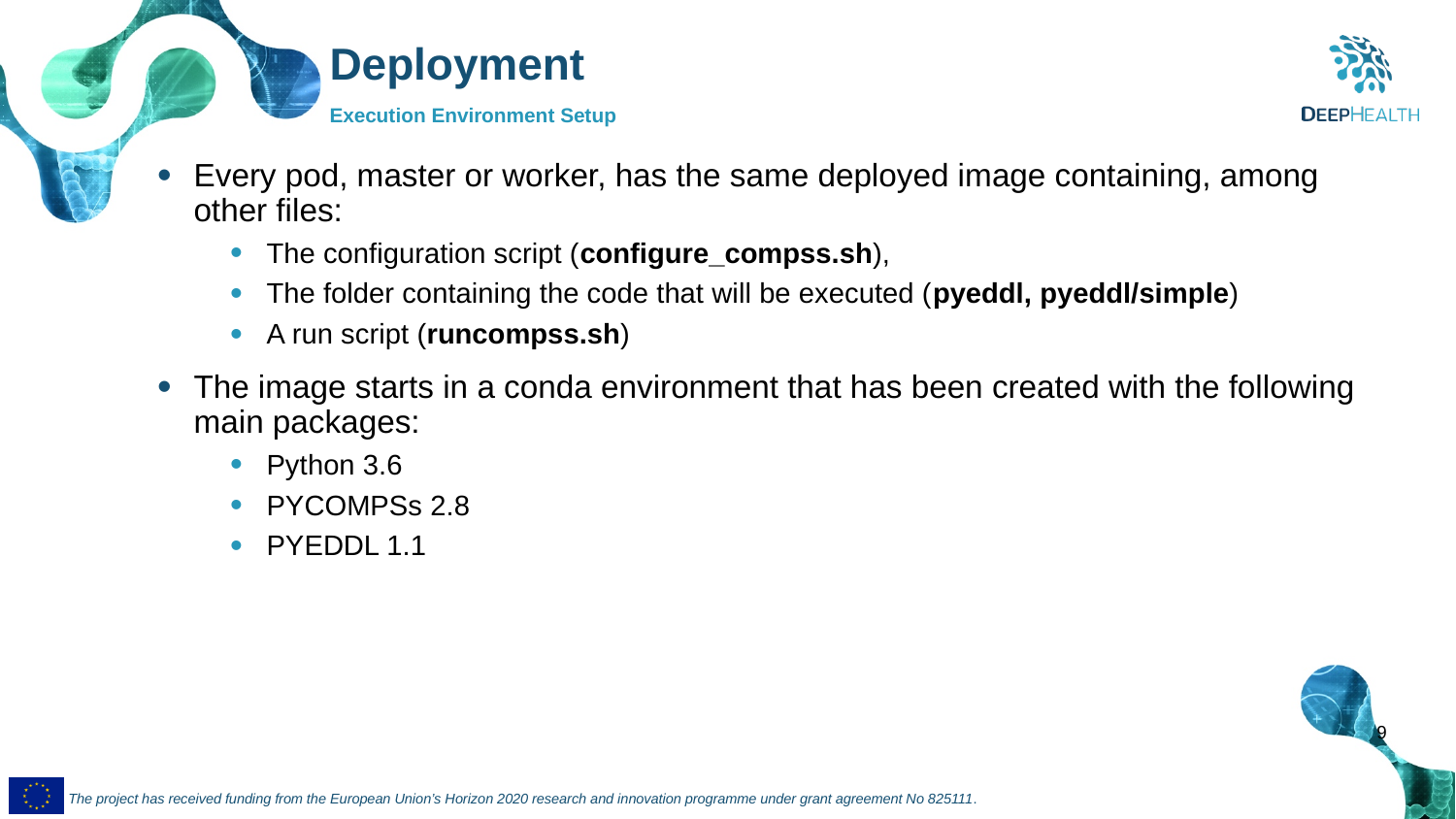

Deployment
Execution Environment Setup
Every pod, master or worker, has the same deployed image containing, among other files:
The configuration script (configure_compss.sh),
The folder containing the code that will be executed (pyeddl, pyeddl/simple)
A run script (runcompss.sh)
The image starts in a conda environment that has been created with the following main packages:
Python 3.6
PYCOMPSs 2.8
PYEDDL 1.1